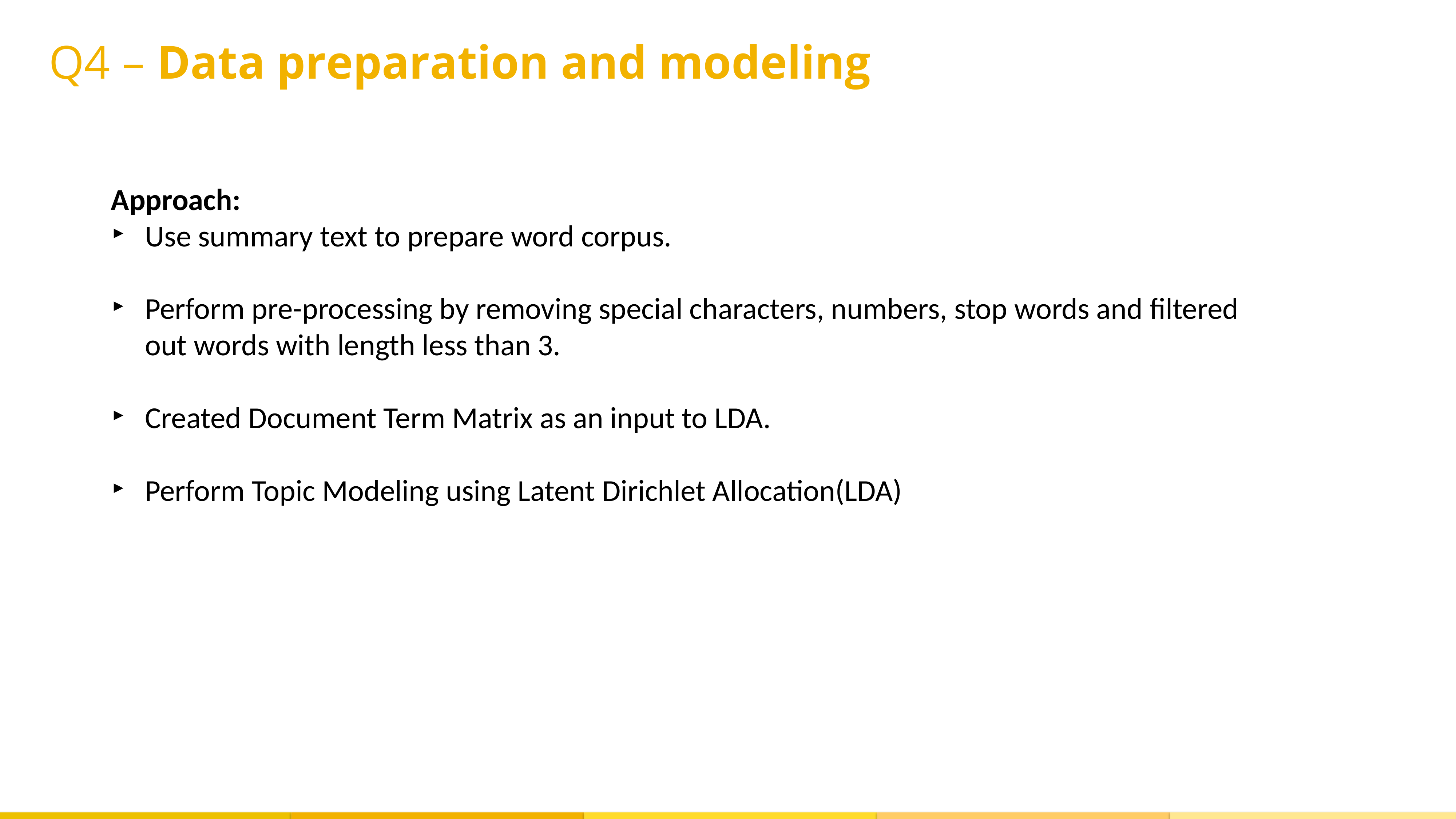

# Q4 – Data preparation and modeling

Approach:
Use summary text to prepare word corpus.

Perform pre-processing by removing special characters, numbers, stop words and filtered out words with length less than 3.

Created Document Term Matrix as an input to LDA.

Perform Topic Modeling using Latent Dirichlet Allocation(LDA)